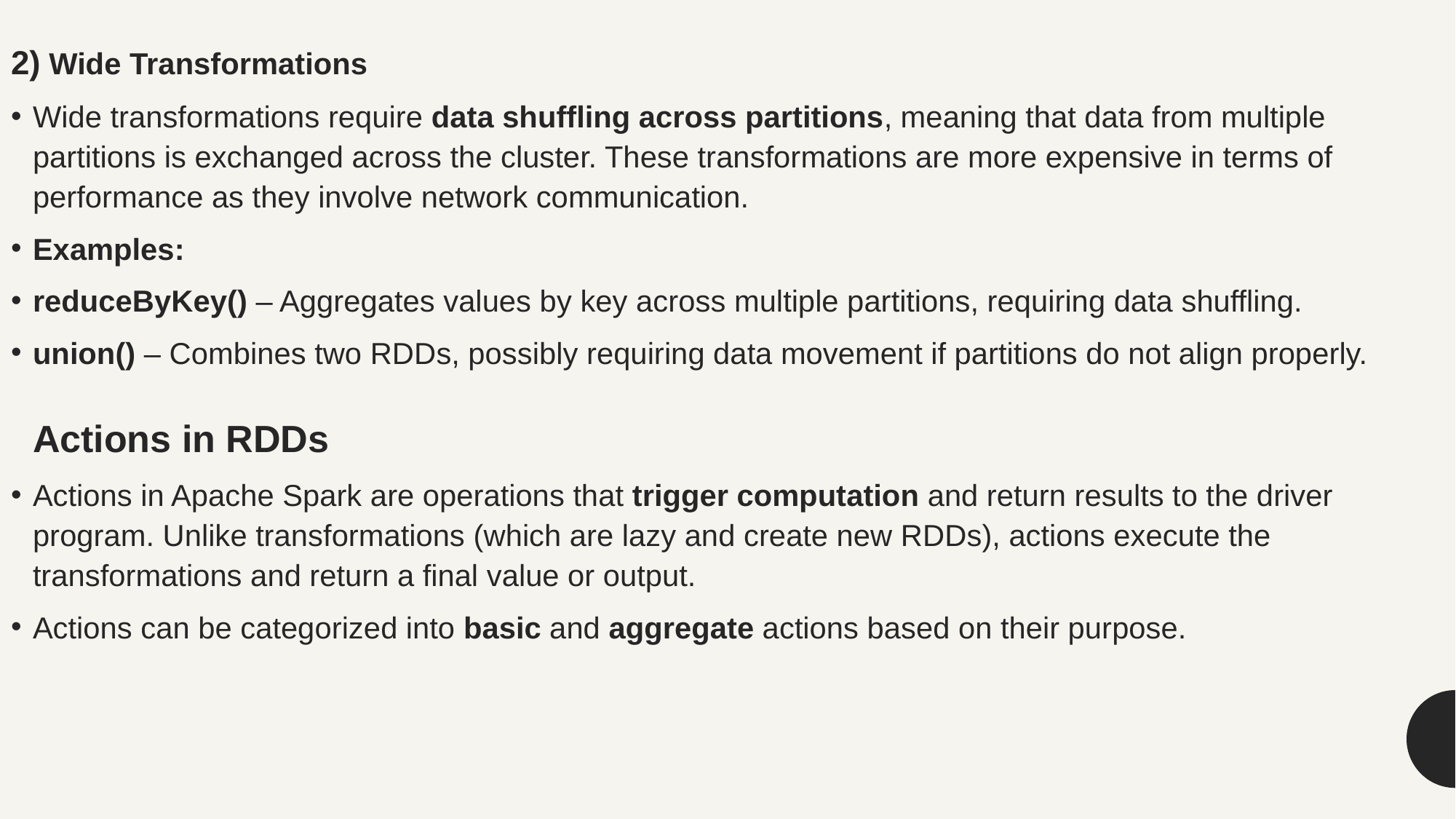

2) Wide Transformations
Wide transformations require data shuffling across partitions, meaning that data from multiple partitions is exchanged across the cluster. These transformations are more expensive in terms of performance as they involve network communication.
Examples:
reduceByKey() – Aggregates values by key across multiple partitions, requiring data shuffling.
union() – Combines two RDDs, possibly requiring data movement if partitions do not align properly.
Actions in RDDs
Actions in Apache Spark are operations that trigger computation and return results to the driver program. Unlike transformations (which are lazy and create new RDDs), actions execute the transformations and return a final value or output.
Actions can be categorized into basic and aggregate actions based on their purpose.